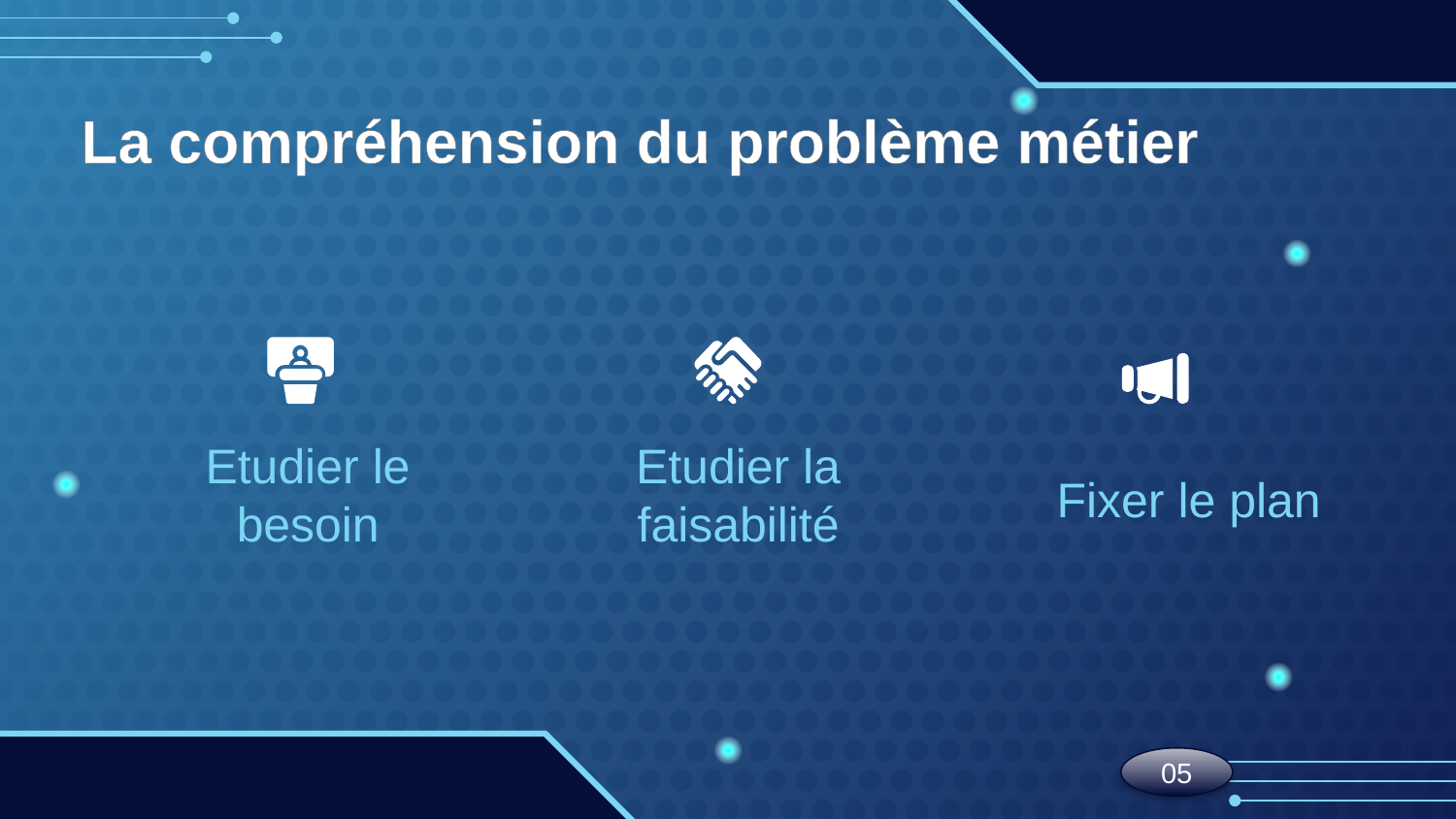

La compréhension du problème métier

Etudier le besoin
Fixer le plan
Etudier la faisabilité
05